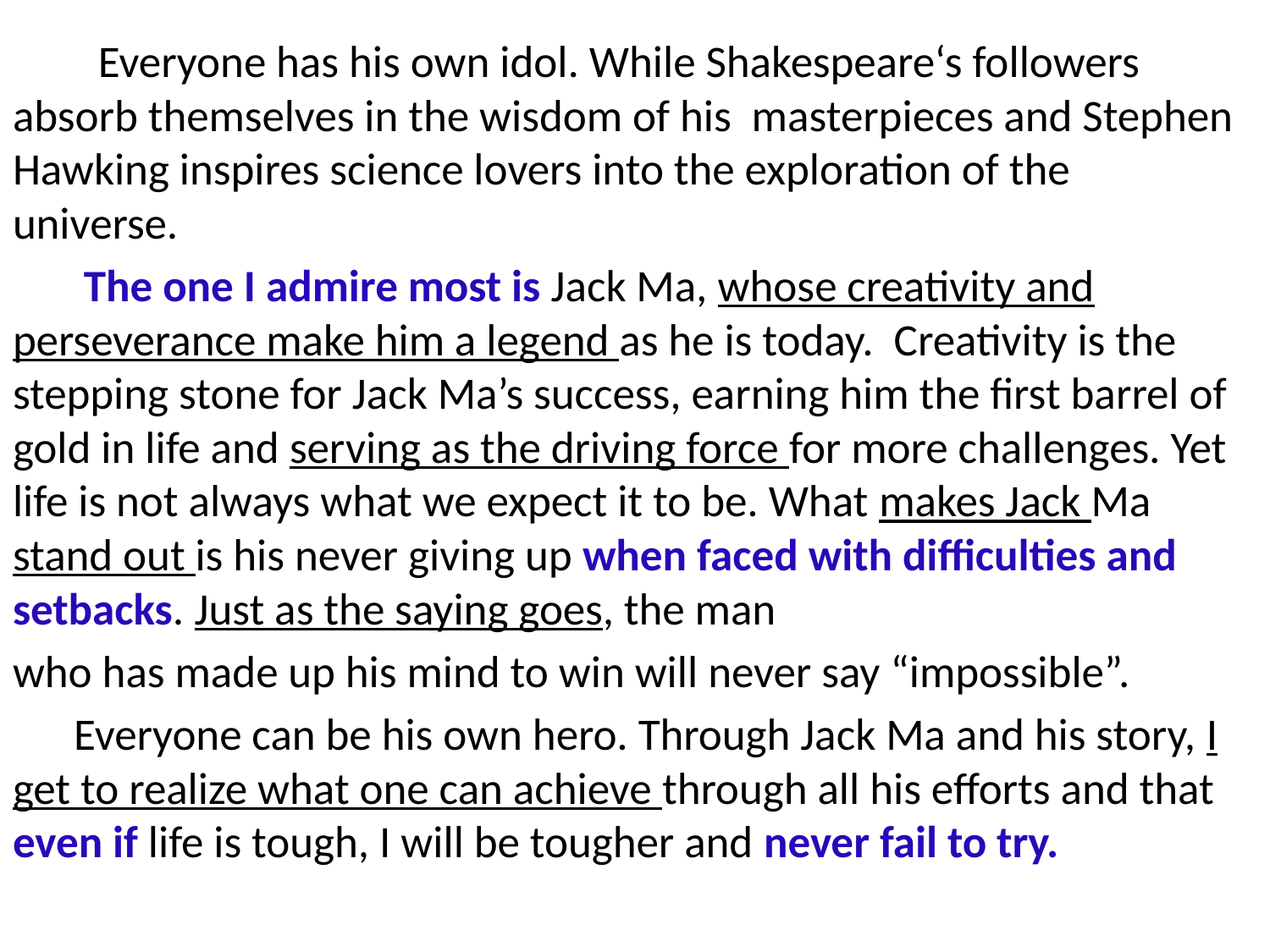

Everyone has his own idol. While Shakespeare‘s followers absorb themselves in the wisdom of his  masterpieces and Stephen Hawking inspires science lovers into the exploration of the universe.
       The one I admire most is Jack Ma, whose creativity and perseverance make him a legend as he is today.  Creativity is the stepping stone for Jack Ma’s success, earning him the first barrel of gold in life and serving as the driving force for more challenges. Yet life is not always what we expect it to be. What makes Jack Ma stand out is his never giving up when faced with difficulties and setbacks. Just as the saying goes, the man
who has made up his mind to win will never say “impossible”.
      Everyone can be his own hero. Through Jack Ma and his story, I get to realize what one can achieve through all his efforts and that even if life is tough, I will be tougher and never fail to try.